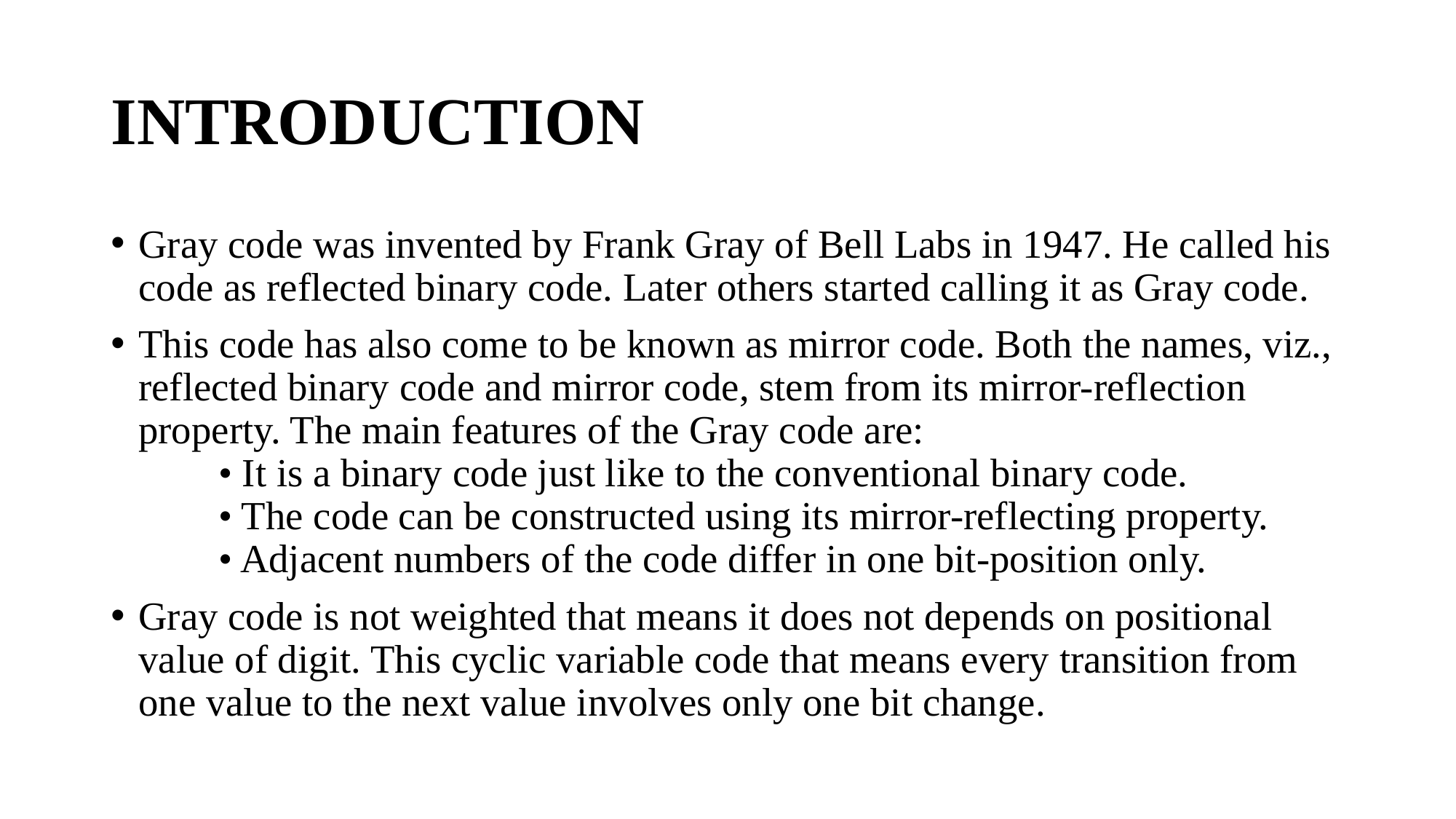

# INTRODUCTION
Gray code was invented by Frank Gray of Bell Labs in 1947. He called his code as reflected binary code. Later others started calling it as Gray code.
This code has also come to be known as mirror code. Both the names, viz., reflected binary code and mirror code, stem from its mirror-reflection property. The main features of the Gray code are:
        • It is a binary code just like to the conventional binary code.
        • The code can be constructed using its mirror-reflecting property.
        • Adjacent numbers of the code differ in one bit-position only.
Gray code is not weighted that means it does not depends on positional value of digit. This cyclic variable code that means every transition from one value to the next value involves only one bit change.